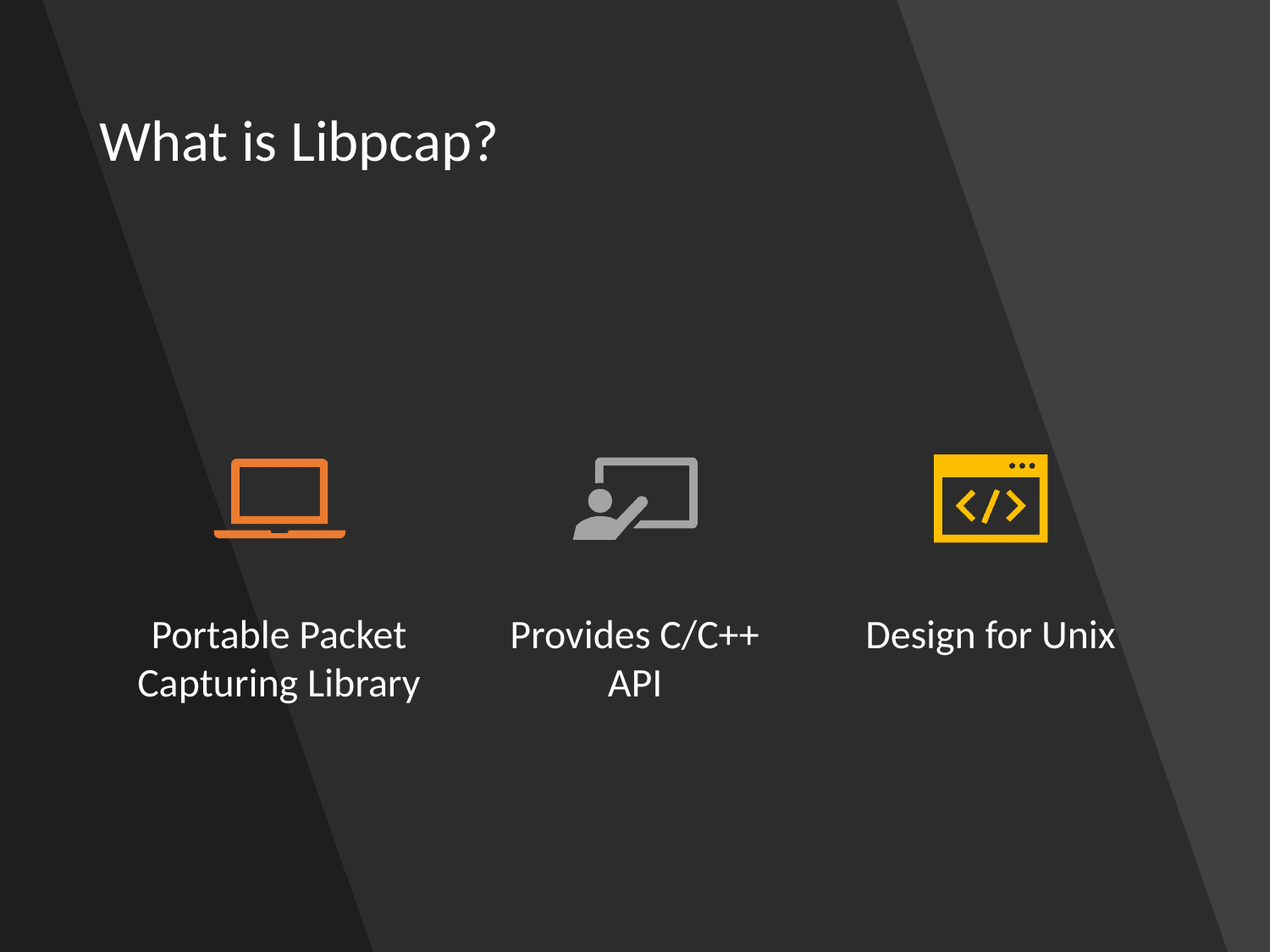

# What is Libpcap?
Portable Packet Capturing Library
Provides C/C++ API
Design for Unix